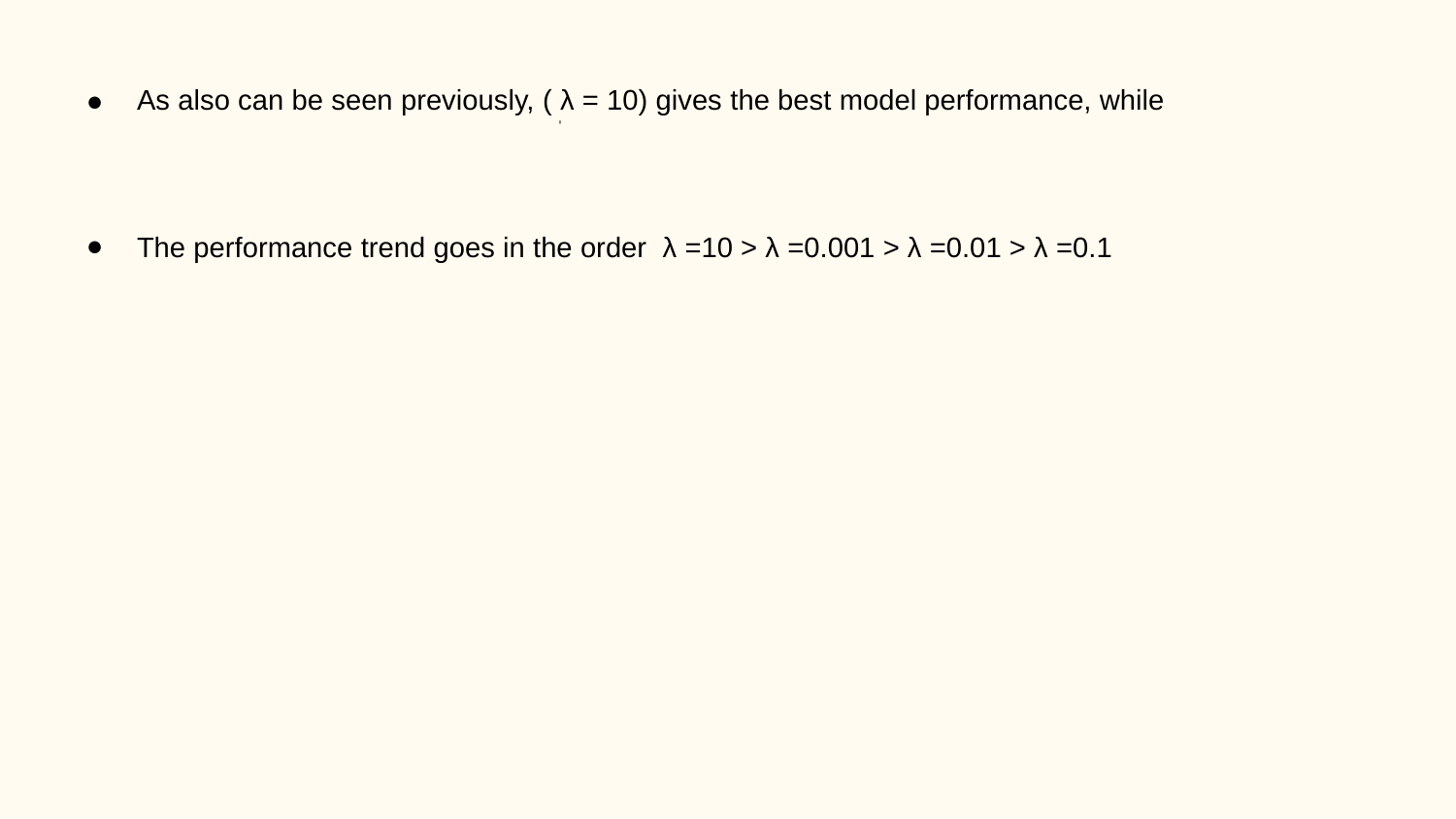

As also can be seen previously, ( ٖλ = 10) gives the best model performance, while

The performance trend goes in the order  λ =10 > λ =0.001 > λ =0.01 > λ =0.1